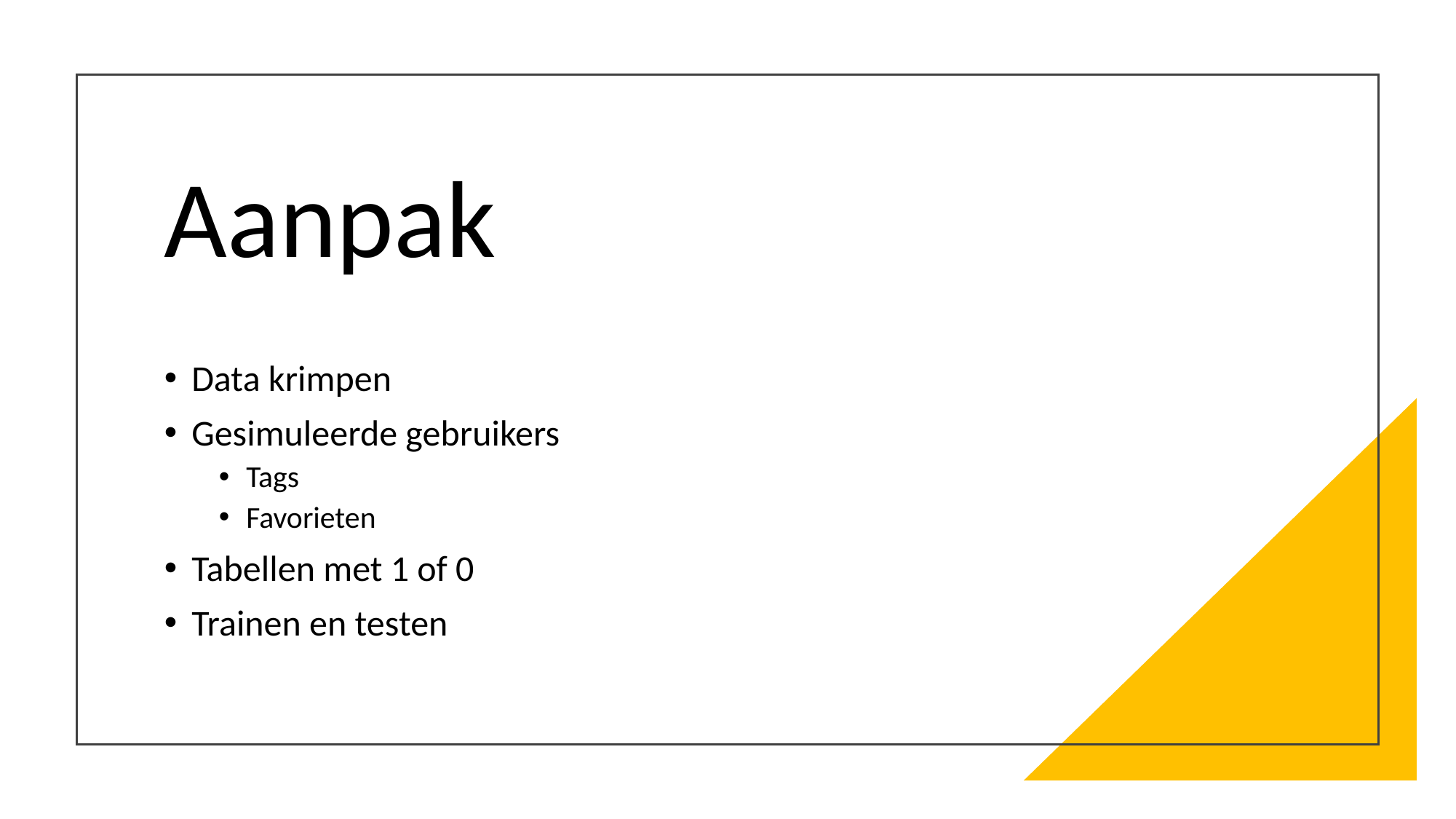

# Aanpak
Data krimpen
Gesimuleerde gebruikers
Tags
Favorieten
Tabellen met 1 of 0
Trainen en testen